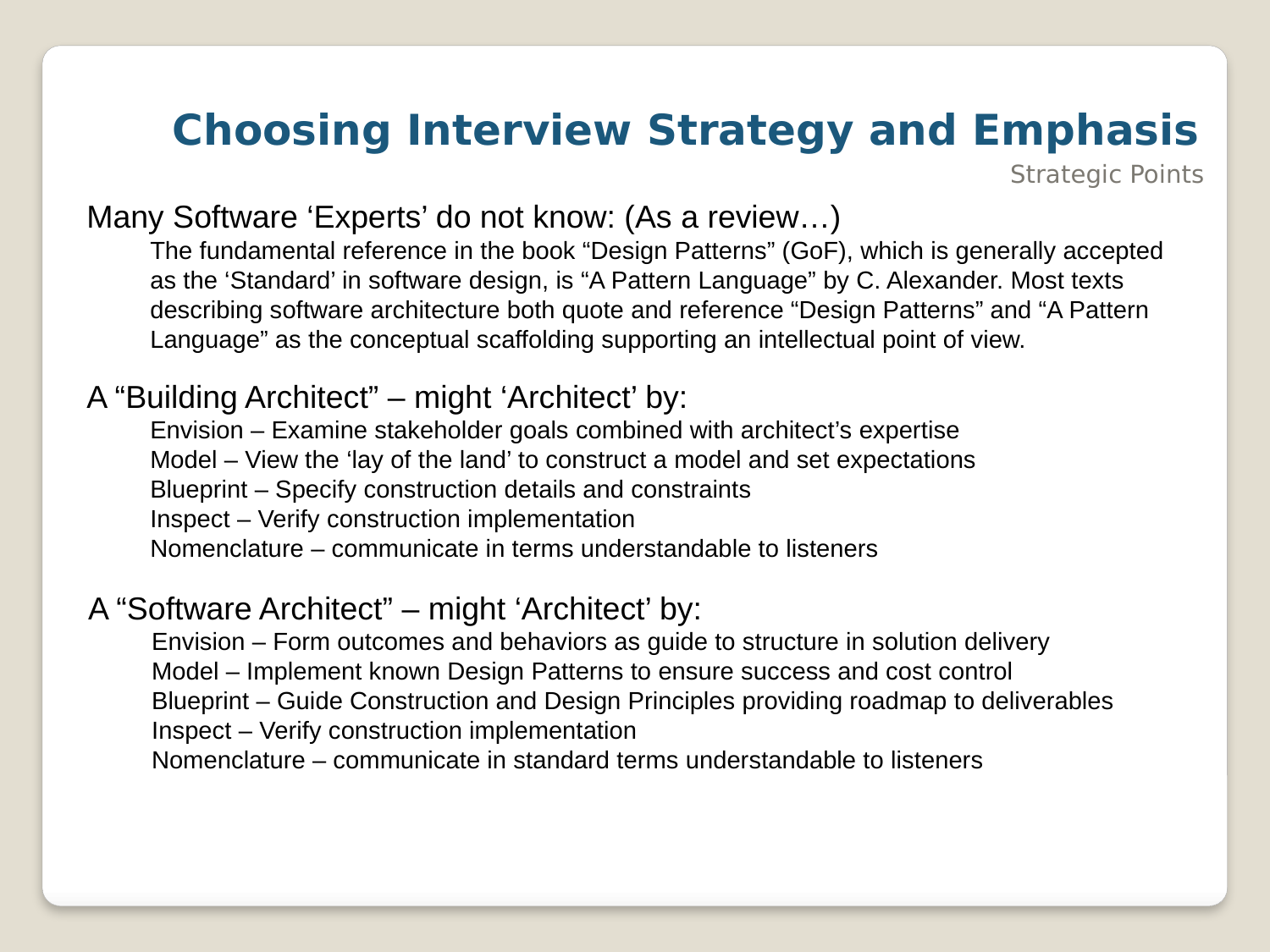

# Choosing Interview Strategy and Emphasis
Strategic Points
Many Software ‘Experts’ do not know: (As a review…)
The fundamental reference in the book “Design Patterns” (GoF), which is generally accepted as the ‘Standard’ in software design, is “A Pattern Language” by C. Alexander. Most texts describing software architecture both quote and reference “Design Patterns” and “A Pattern Language” as the conceptual scaffolding supporting an intellectual point of view.
A “Building Architect” – might ‘Architect’ by:
Envision – Examine stakeholder goals combined with architect’s expertise
Model – View the ‘lay of the land’ to construct a model and set expectations
Blueprint – Specify construction details and constraints
Inspect – Verify construction implementation
Nomenclature – communicate in terms understandable to listeners

A “Software Architect” – might ‘Architect’ by:
Envision – Form outcomes and behaviors as guide to structure in solution delivery
Model – Implement known Design Patterns to ensure success and cost control
Blueprint – Guide Construction and Design Principles providing roadmap to deliverables
Inspect – Verify construction implementation
Nomenclature – communicate in standard terms understandable to listeners